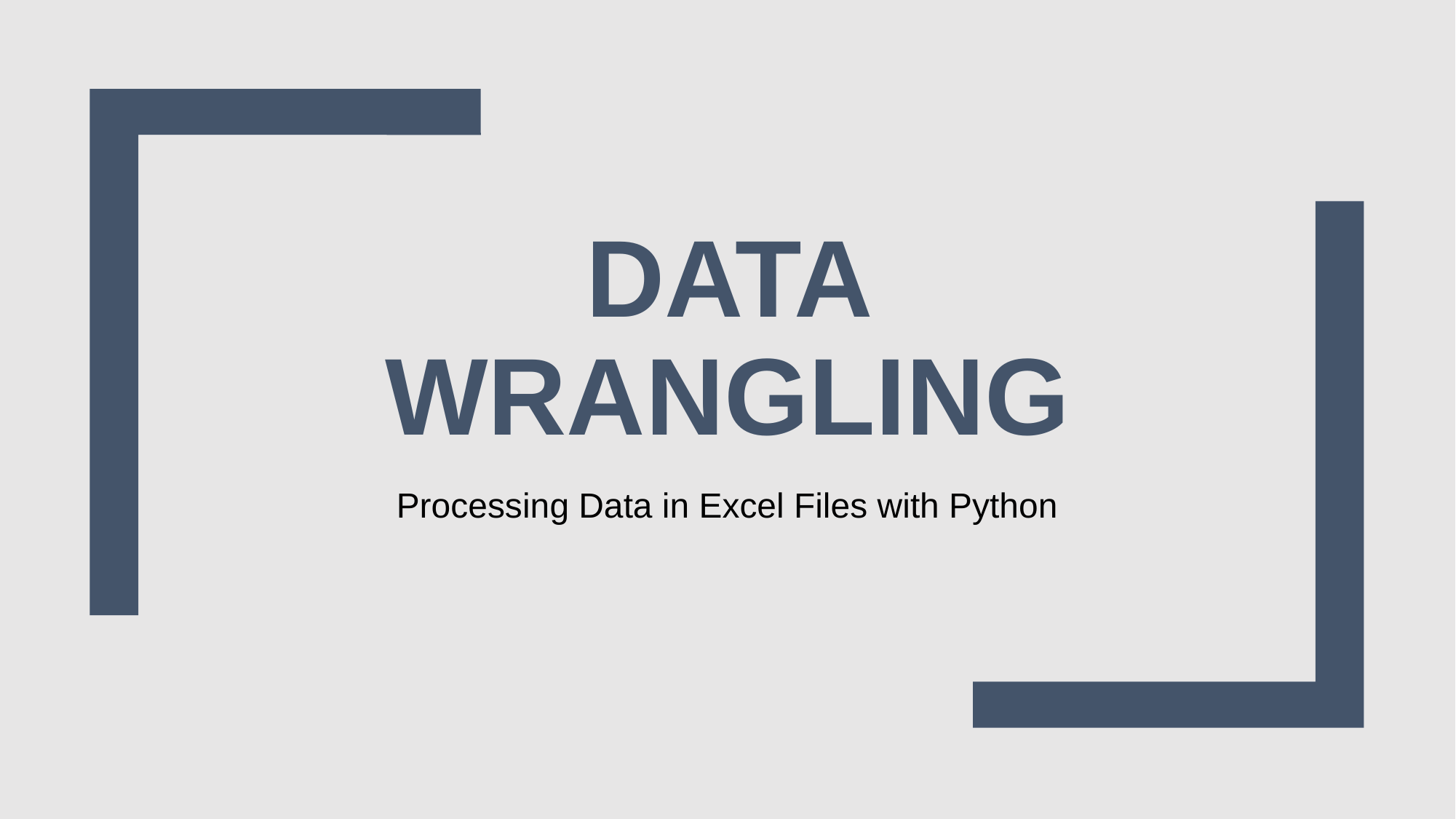

# Data wrangling
Processing Data in Excel Files with Python